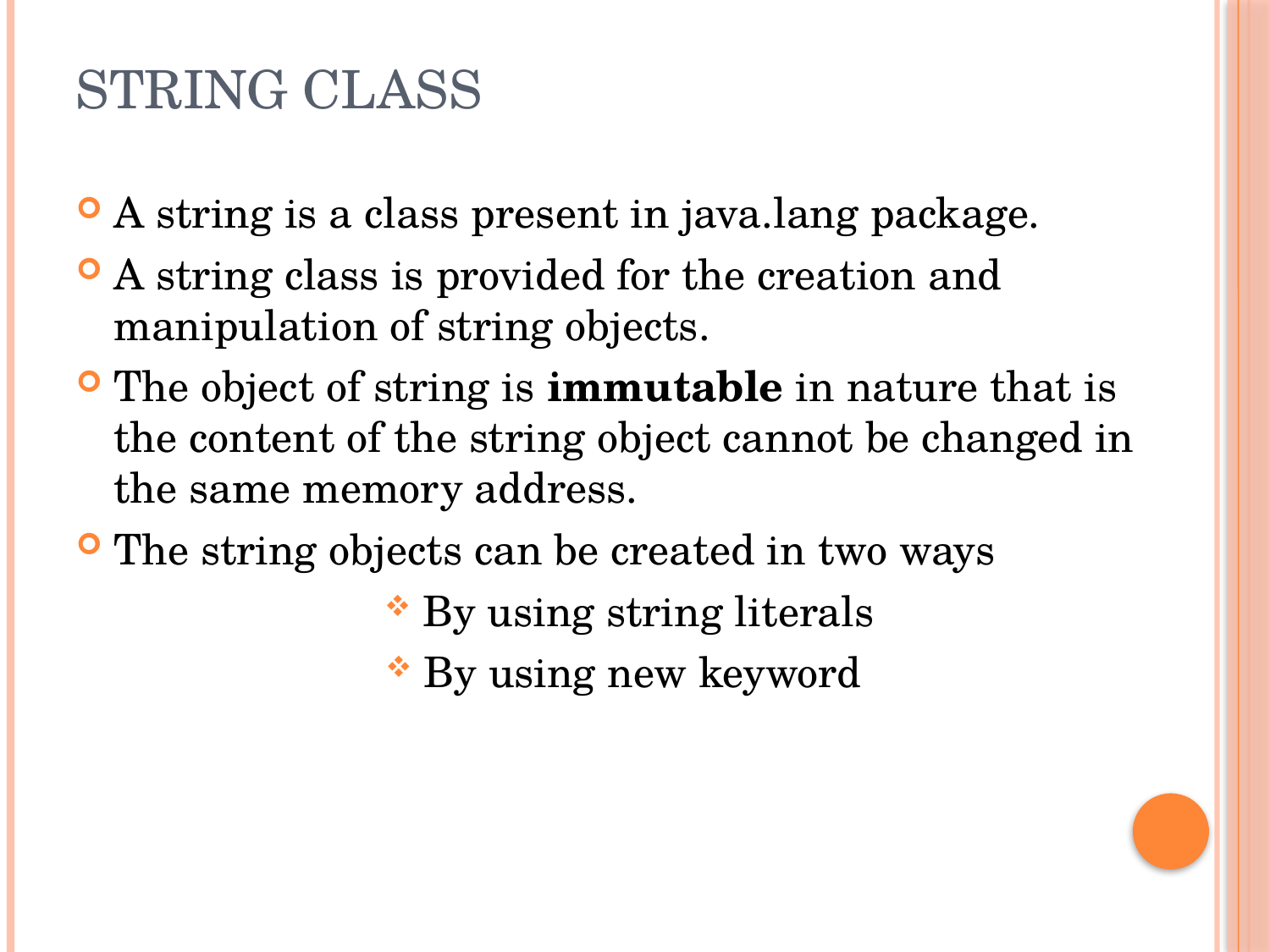

# String class
A string is a class present in java.lang package.
A string class is provided for the creation and manipulation of string objects.
The object of string is immutable in nature that is the content of the string object cannot be changed in the same memory address.
The string objects can be created in two ways
By using string literals
By using new keyword